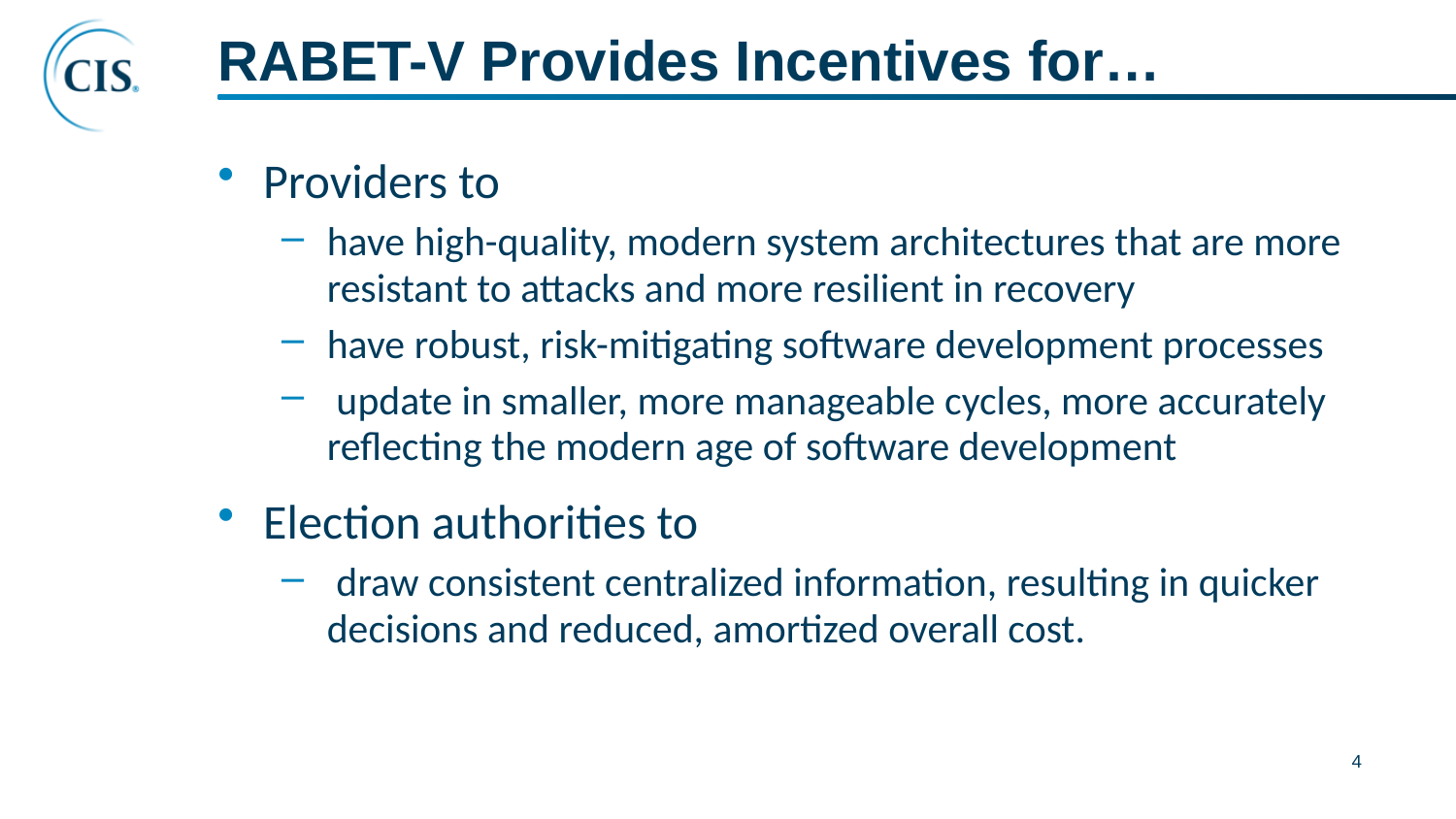

# RABET-V Provides Incentives for…
Providers to
have high-quality, modern system architectures that are more resistant to attacks and more resilient in recovery
have robust, risk-mitigating software development processes
 update in smaller, more manageable cycles, more accurately reflecting the modern age of software development
Election authorities to
 draw consistent centralized information, resulting in quicker decisions and reduced, amortized overall cost.